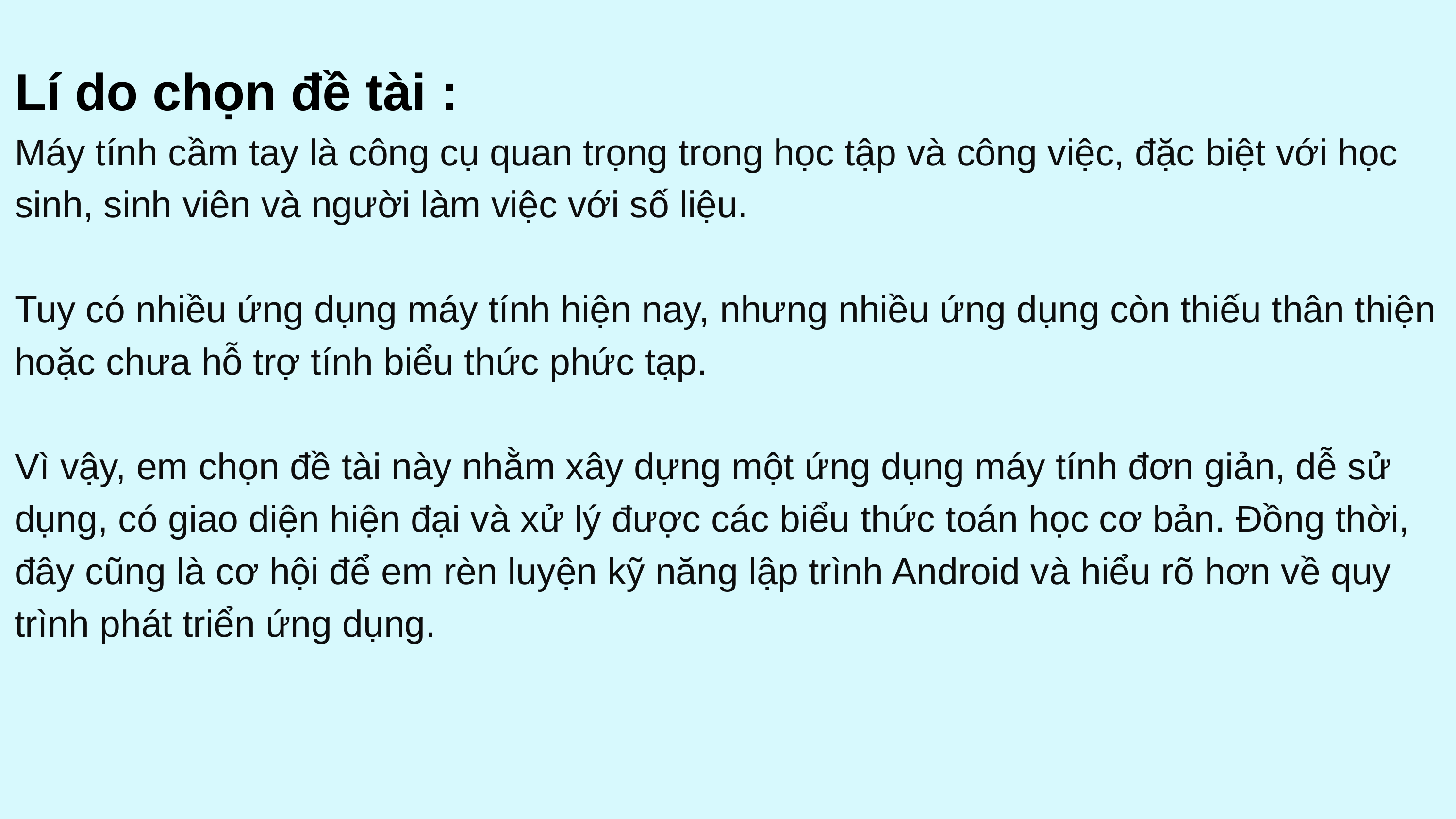

Lí do chọn đề tài :
Máy tính cầm tay là công cụ quan trọng trong học tập và công việc, đặc biệt với học sinh, sinh viên và người làm việc với số liệu.

Tuy có nhiều ứng dụng máy tính hiện nay, nhưng nhiều ứng dụng còn thiếu thân thiện hoặc chưa hỗ trợ tính biểu thức phức tạp.

Vì vậy, em chọn đề tài này nhằm xây dựng một ứng dụng máy tính đơn giản, dễ sử dụng, có giao diện hiện đại và xử lý được các biểu thức toán học cơ bản. Đồng thời, đây cũng là cơ hội để em rèn luyện kỹ năng lập trình Android và hiểu rõ hơn về quy trình phát triển ứng dụng.